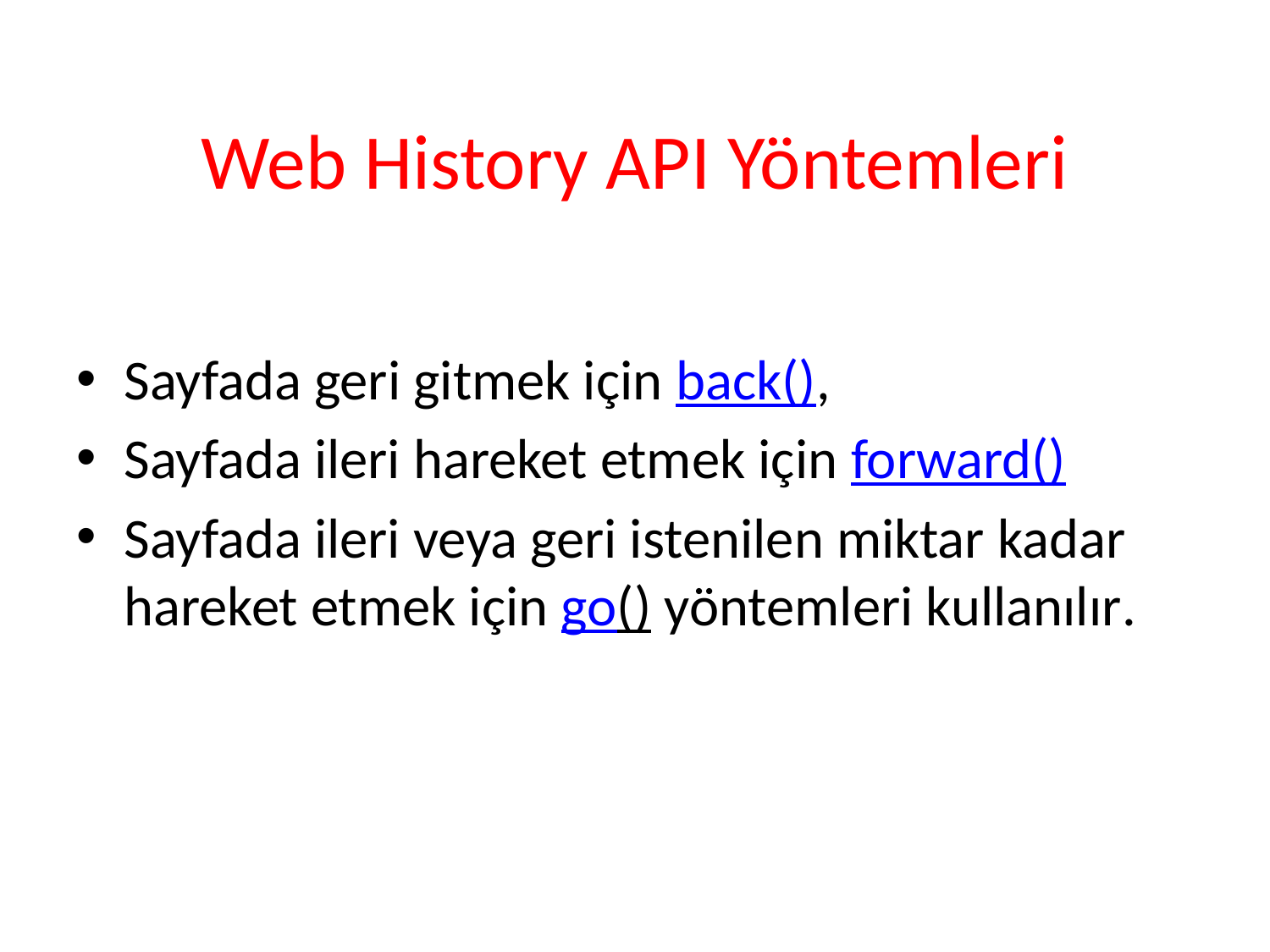

# Web History API Yöntemleri
Sayfada geri gitmek için back(),
Sayfada ileri hareket etmek için forward()
Sayfada ileri veya geri istenilen miktar kadar hareket etmek için go() yöntemleri kullanılır.